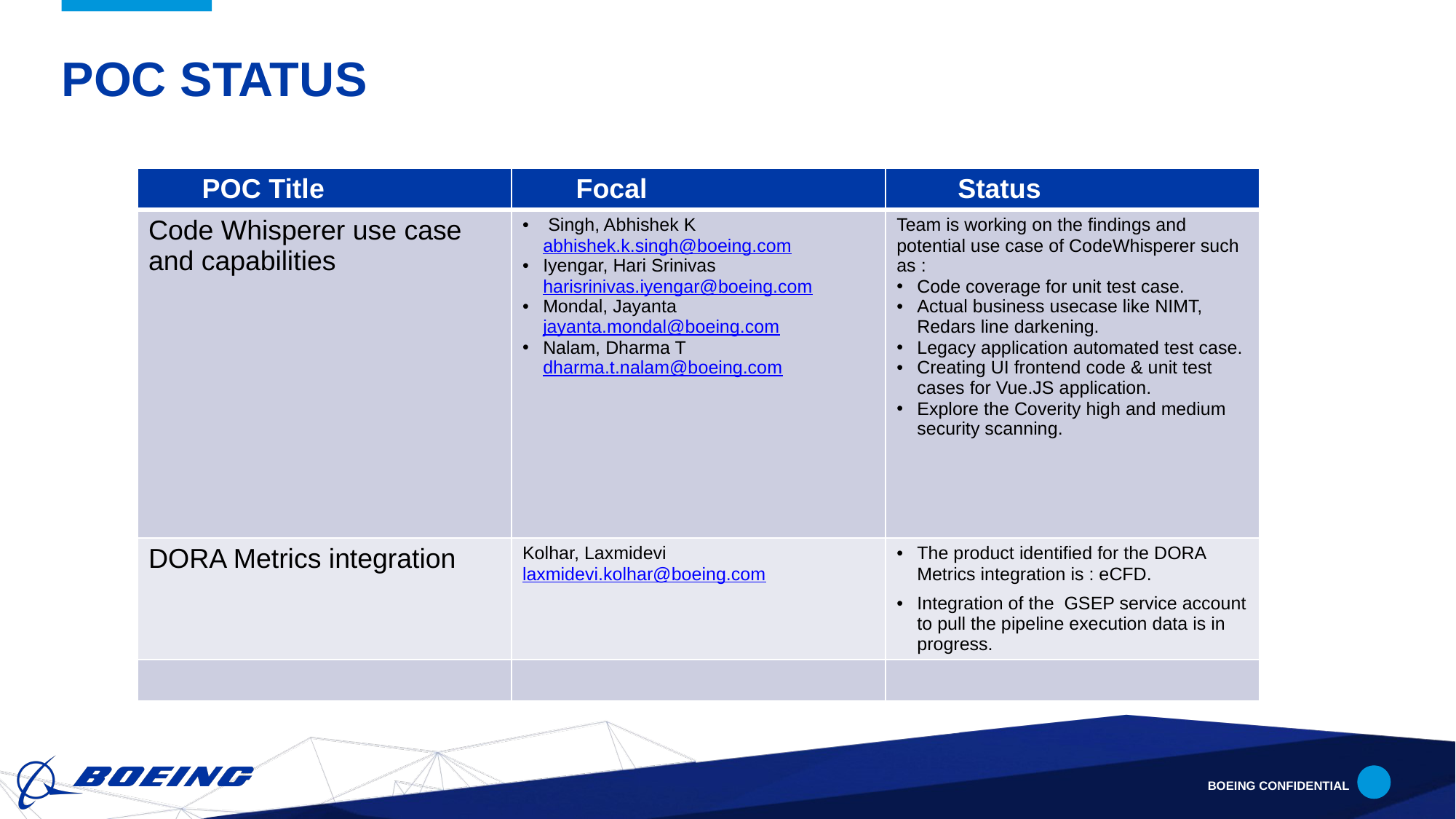

# POC STATUS
| POC Title | Focal | Status |
| --- | --- | --- |
| Code Whisperer use case and capabilities | Singh, Abhishek K abhishek.k.singh@boeing.com Iyengar, Hari Srinivas harisrinivas.iyengar@boeing.com Mondal, Jayanta jayanta.mondal@boeing.com Nalam, Dharma T dharma.t.nalam@boeing.com | Team is working on the findings and potential use case of CodeWhisperer such as : Code coverage for unit test case. Actual business usecase like NIMT, Redars line darkening. Legacy application automated test case. Creating UI frontend code & unit test cases for Vue.JS application. Explore the Coverity high and medium security scanning. |
| DORA Metrics integration | Kolhar, Laxmidevi laxmidevi.kolhar@boeing.com | The product identified for the DORA Metrics integration is : eCFD. Integration of the GSEP service account to pull the pipeline execution data is in progress. |
|  |  |  |